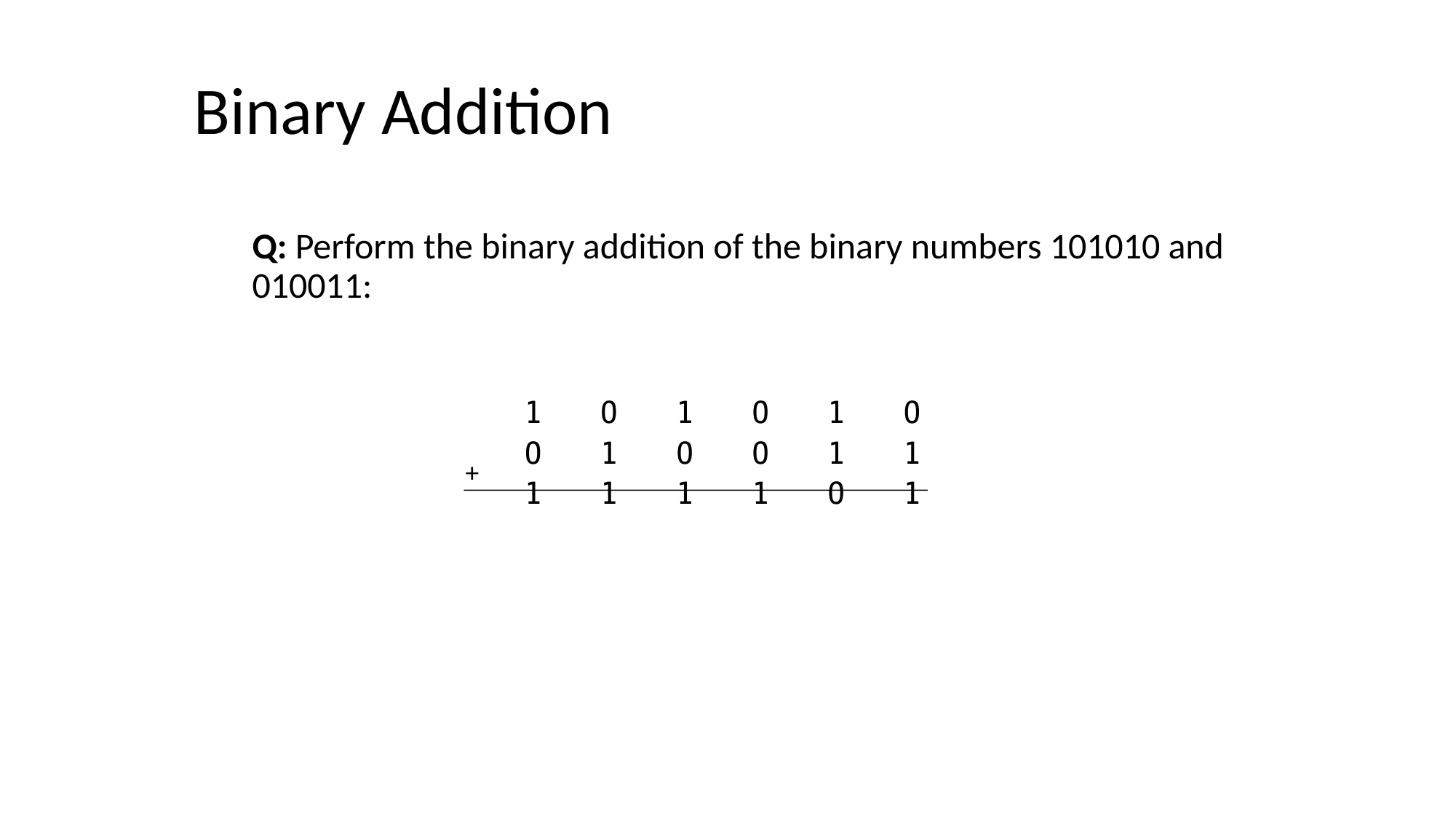

# Binary Addition
Q: Perform the binary addition of the binary numbers 101010 and 010011:
| 1 | 0 | 1 | 0 | 1 | 0 |
| --- | --- | --- | --- | --- | --- |
| 0 | 1 | 0 | 0 | 1 | 1 |
| 1 | 1 | 1 | 1 | 0 | 1 |
+